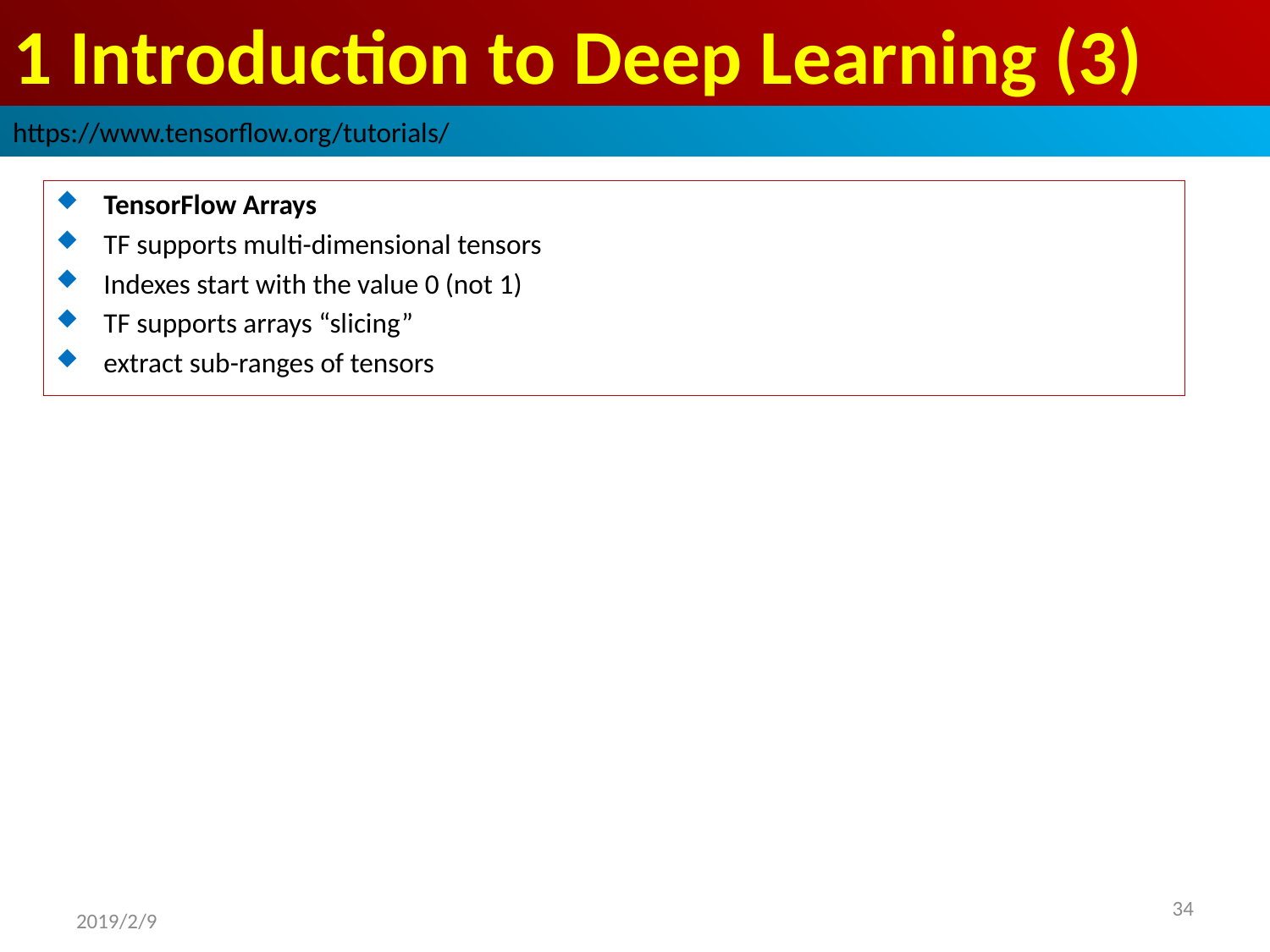

# 1 Introduction to Deep Learning (3)
https://www.tensorflow.org/tutorials/
TensorFlow Arrays
TF supports multi-dimensional tensors
Indexes start with the value 0 (not 1)
TF supports arrays “slicing”
extract sub-ranges of tensors

2019/2/9
34